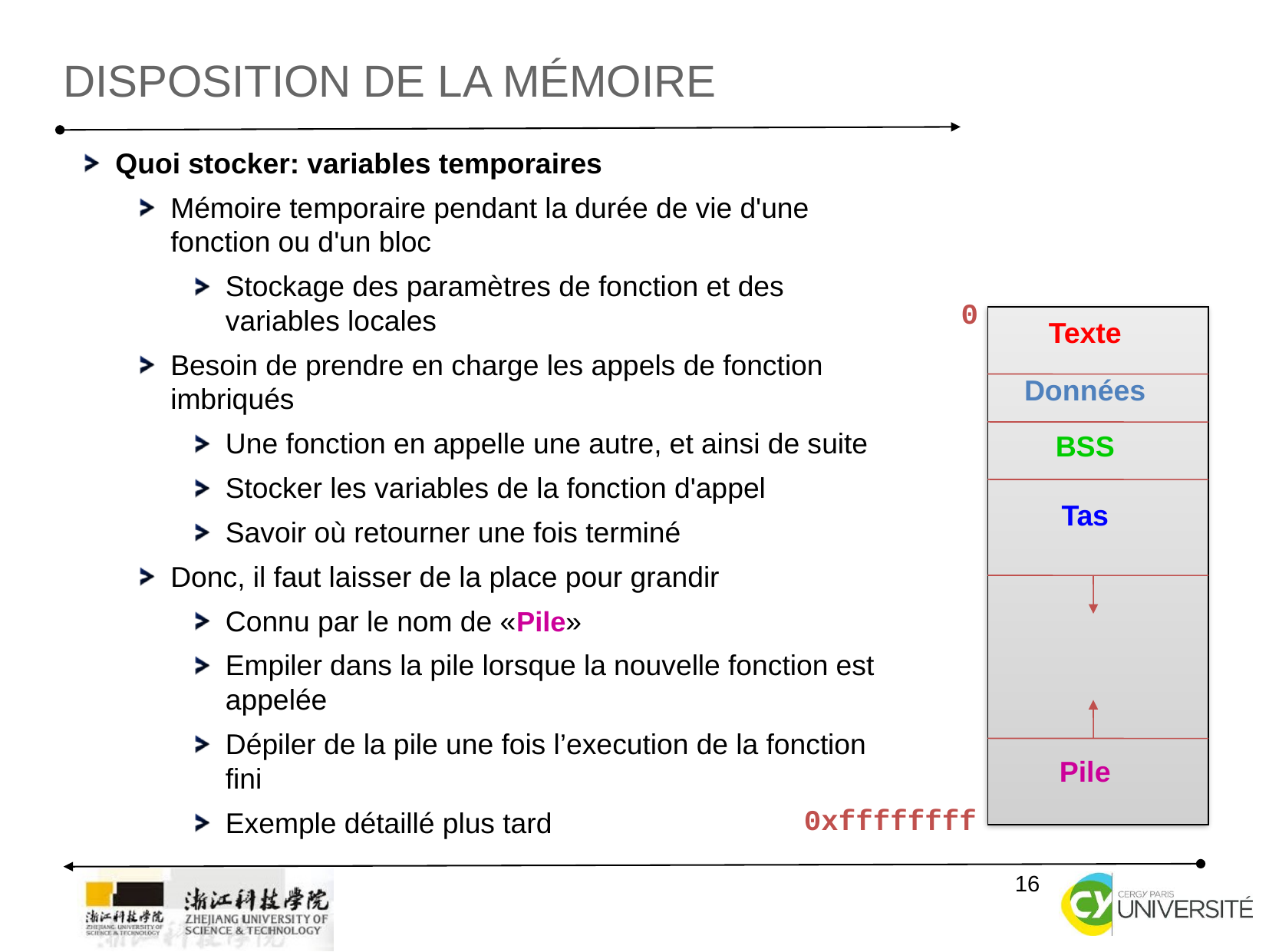

Disposition de la mémoire
Quoi stocker: variables temporaires
Mémoire temporaire pendant la durée de vie d'une fonction ou d'un bloc
Stockage des paramètres de fonction et des variables locales
Besoin de prendre en charge les appels de fonction imbriqués
Une fonction en appelle une autre, et ainsi de suite
Stocker les variables de la fonction d'appel
Savoir où retourner une fois terminé
Donc, il faut laisser de la place pour grandir
Connu par le nom de «Pile»
Empiler dans la pile lorsque la nouvelle fonction est appelée
Dépiler de la pile une fois l’execution de la fonction fini
Exemple détaillé plus tard

0

Texte
Données

BSS

Tas

Pile
0xffffffff